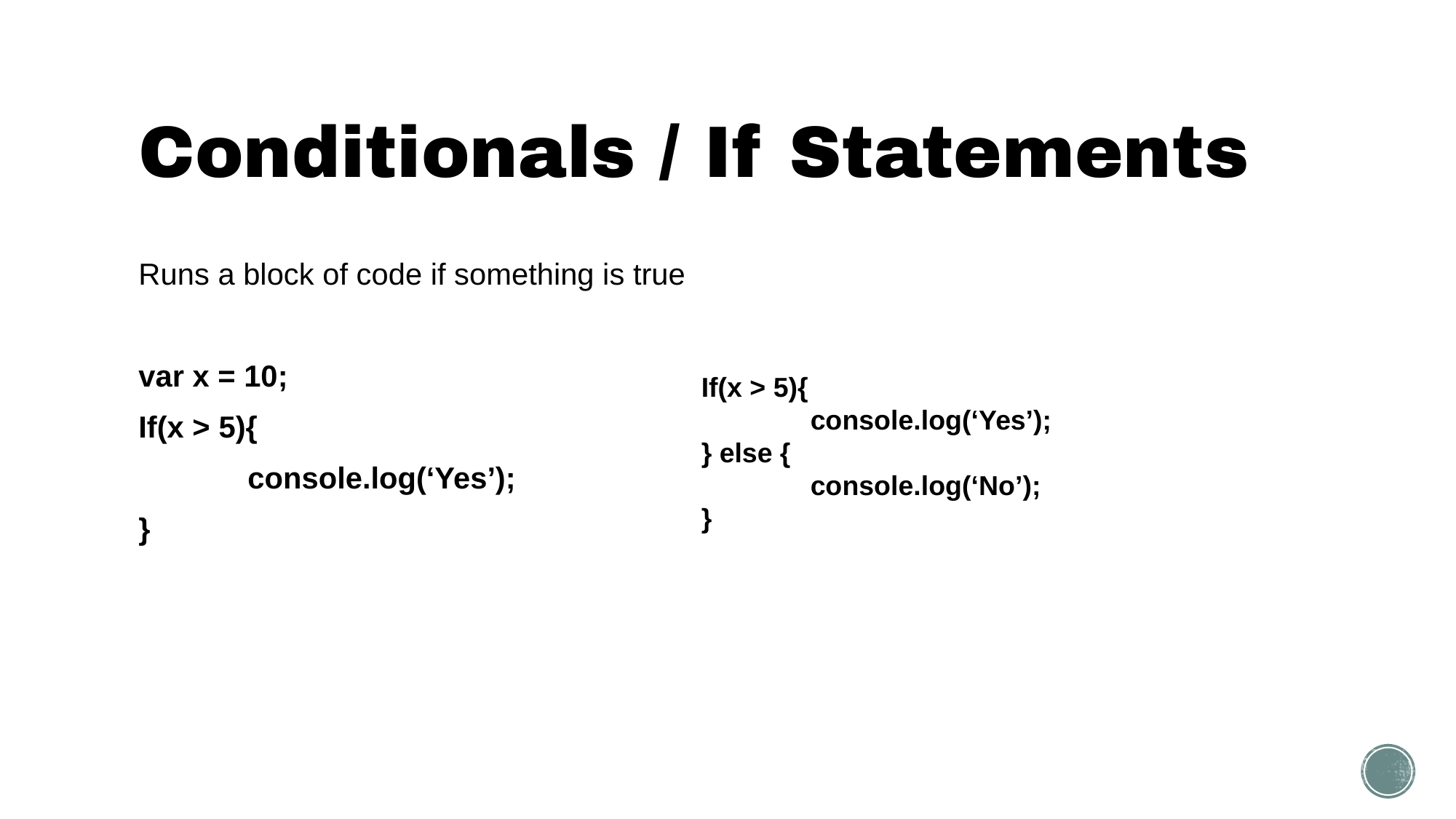

# Conditionals / If Statements
Runs a block of code if something is true

var x = 10;
If(x > 5){
	console.log(‘Yes’);
}

If(x > 5){
	console.log(‘Yes’);
} else {
	console.log(‘No’);
}